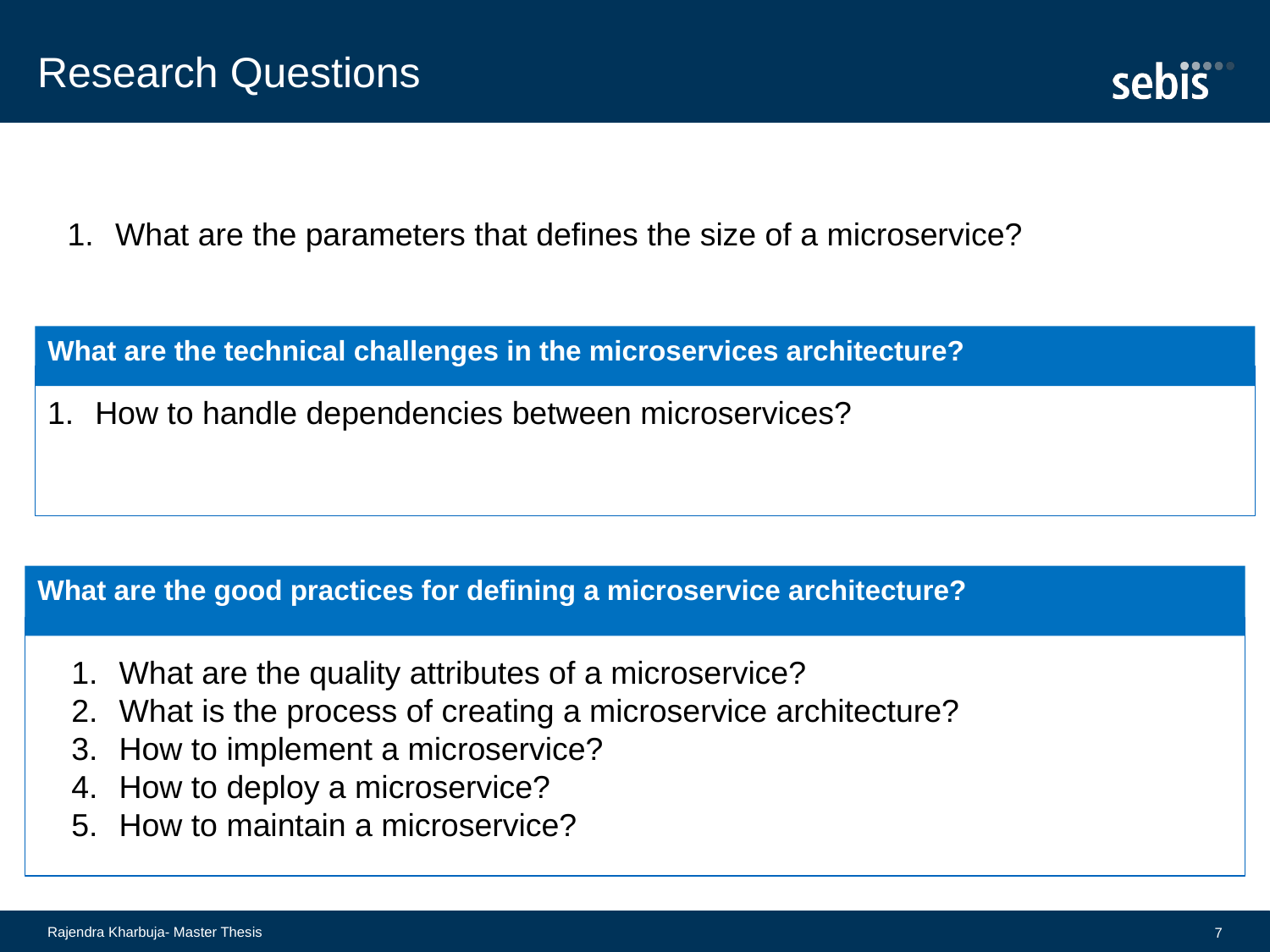

# Research Questions
What are the parameters that defines the size of a microservice?

What are the technical challenges in the microservices architecture?

How to handle dependencies between microservices?

What are the good practices for defining a microservice architecture?

What are the quality attributes of a microservice?
What is the process of creating a microservice architecture?
How to implement a microservice?
How to deploy a microservice?
How to maintain a microservice?
Rajendra Kharbuja- Master Thesis
7